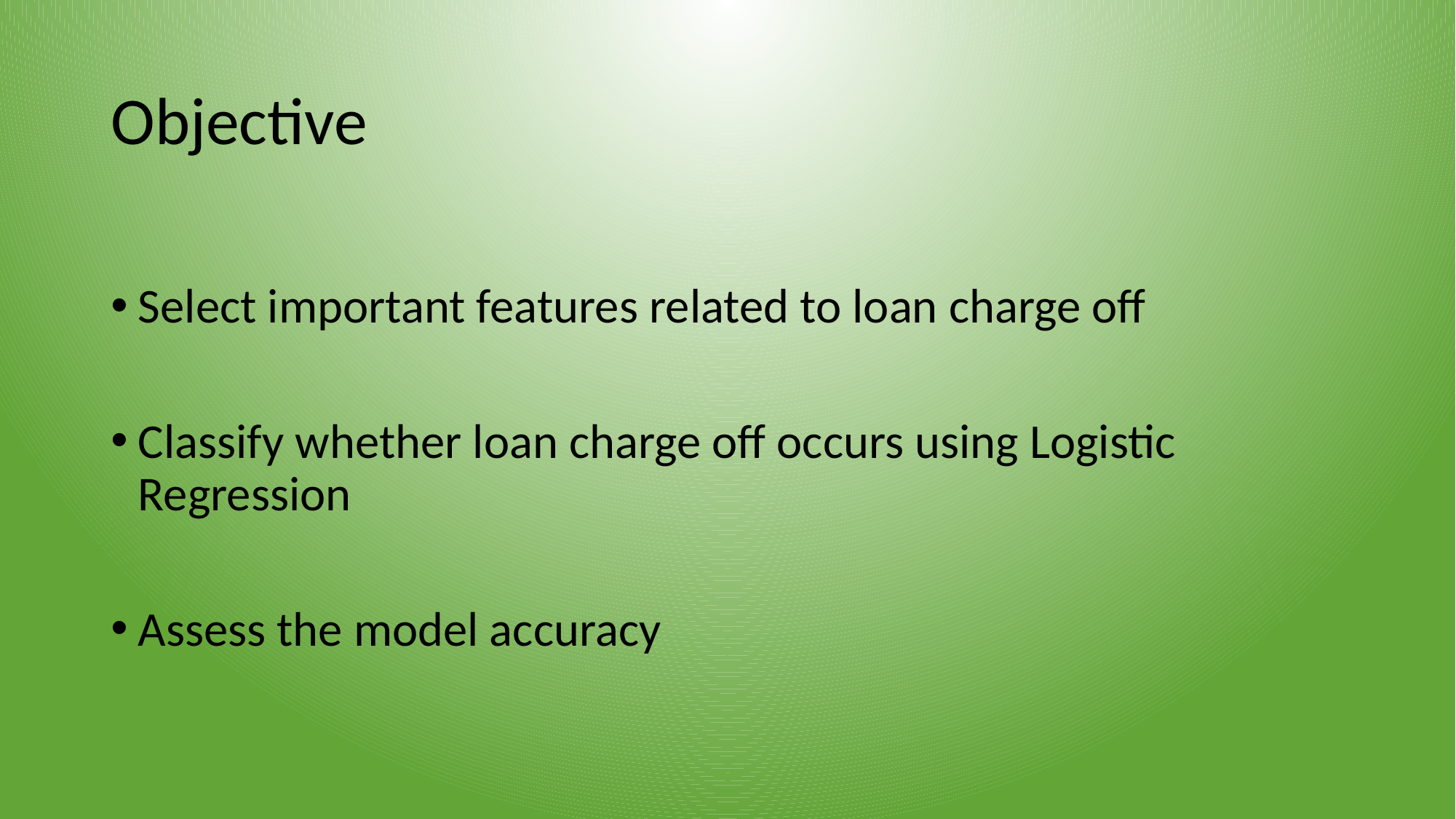

# Objective

Select important features related to loan charge off

Classify whether loan charge off occurs using Logistic Regression

Assess the model accuracy